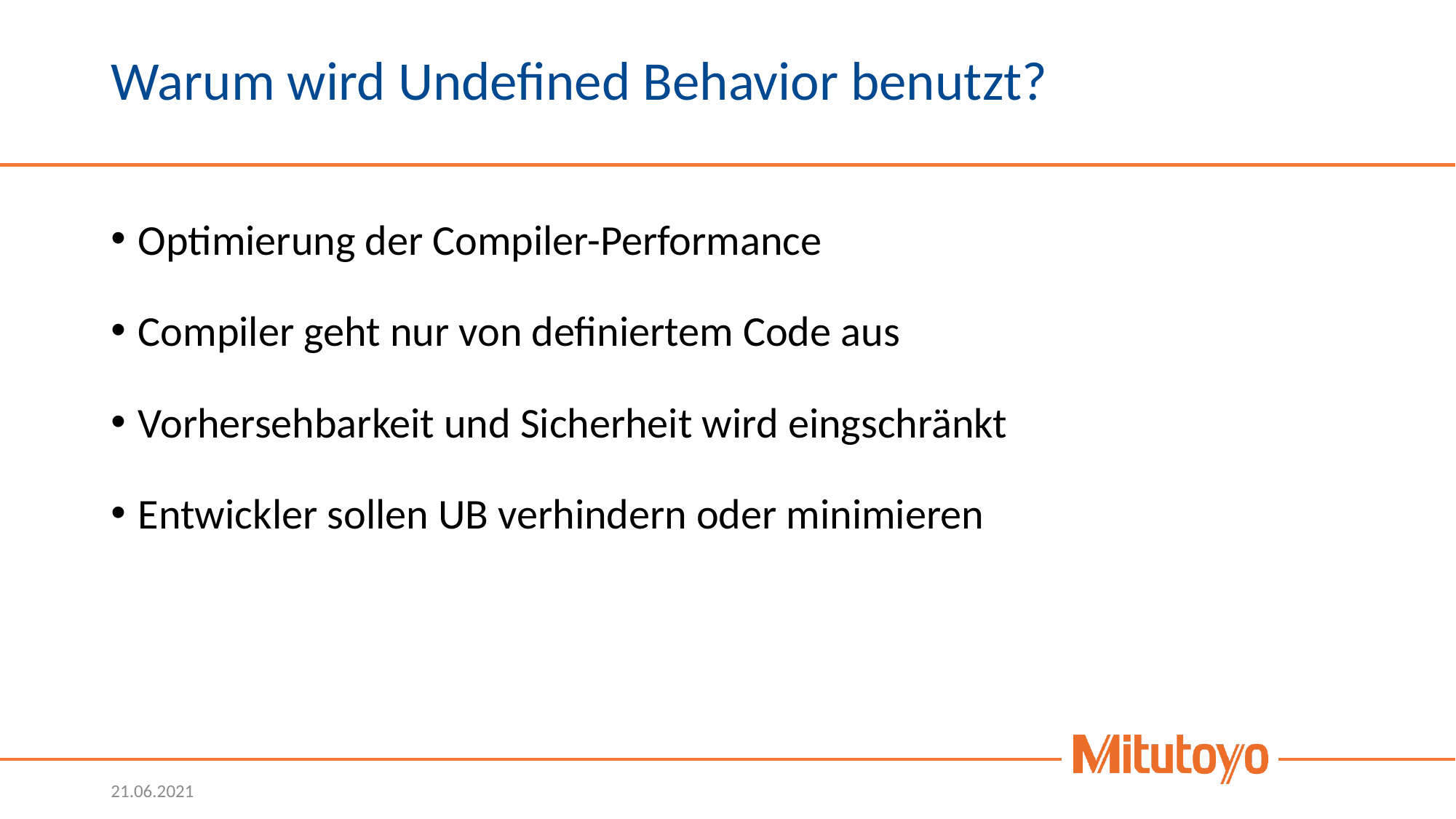

# Warum wird Undefined Behavior benutzt?
Optimierung der Compiler-Performance
Compiler geht nur von definiertem Code aus
Vorhersehbarkeit und Sicherheit wird eingschränkt
Entwickler sollen UB verhindern oder minimieren
21.06.2021